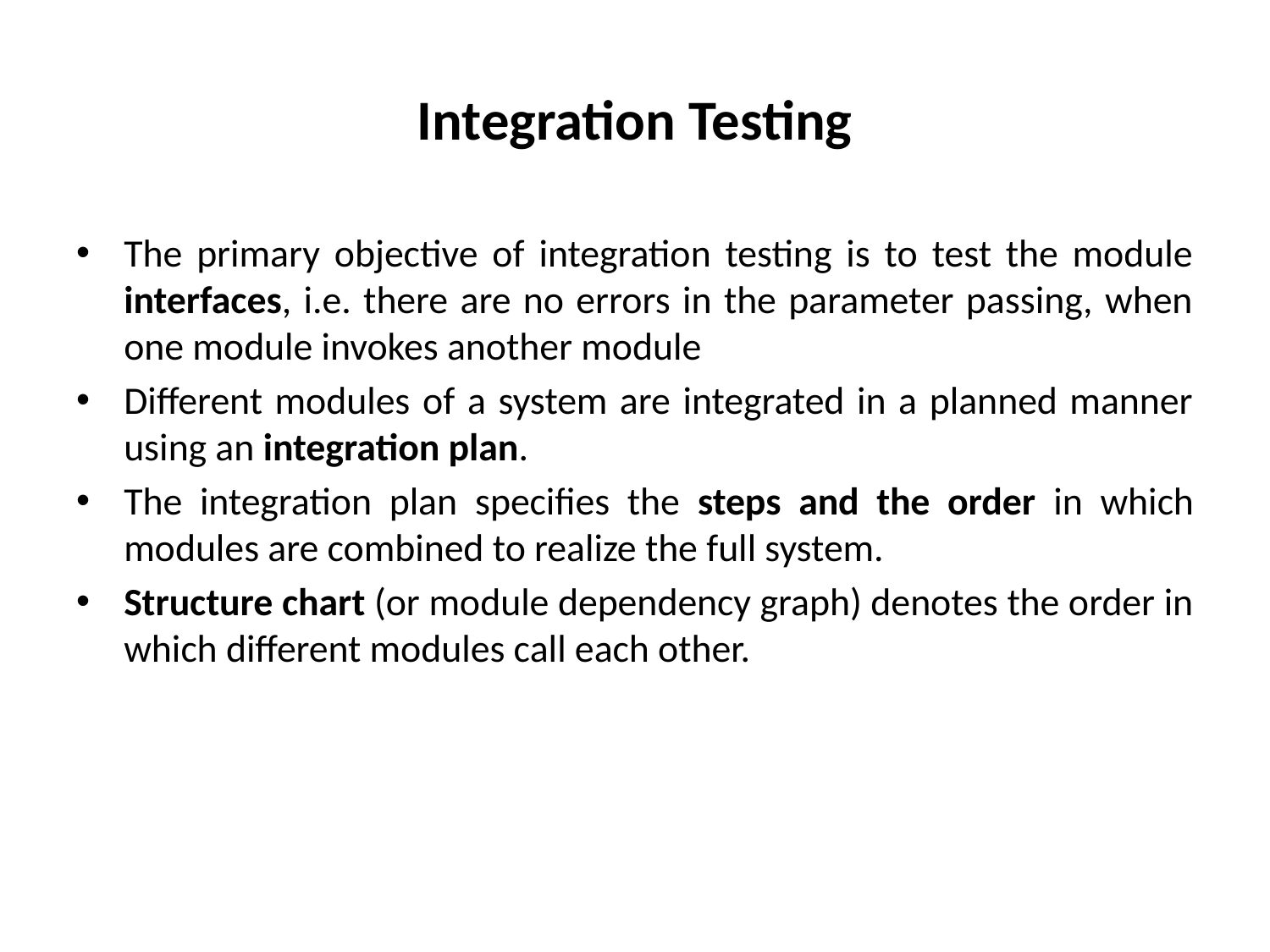

# Integration Testing
The primary objective of integration testing is to test the module interfaces, i.e. there are no errors in the parameter passing, when one module invokes another module
Different modules of a system are integrated in a planned manner using an integration plan.
The integration plan specifies the steps and the order in which modules are combined to realize the full system.
Structure chart (or module dependency graph) denotes the order in which different modules call each other.